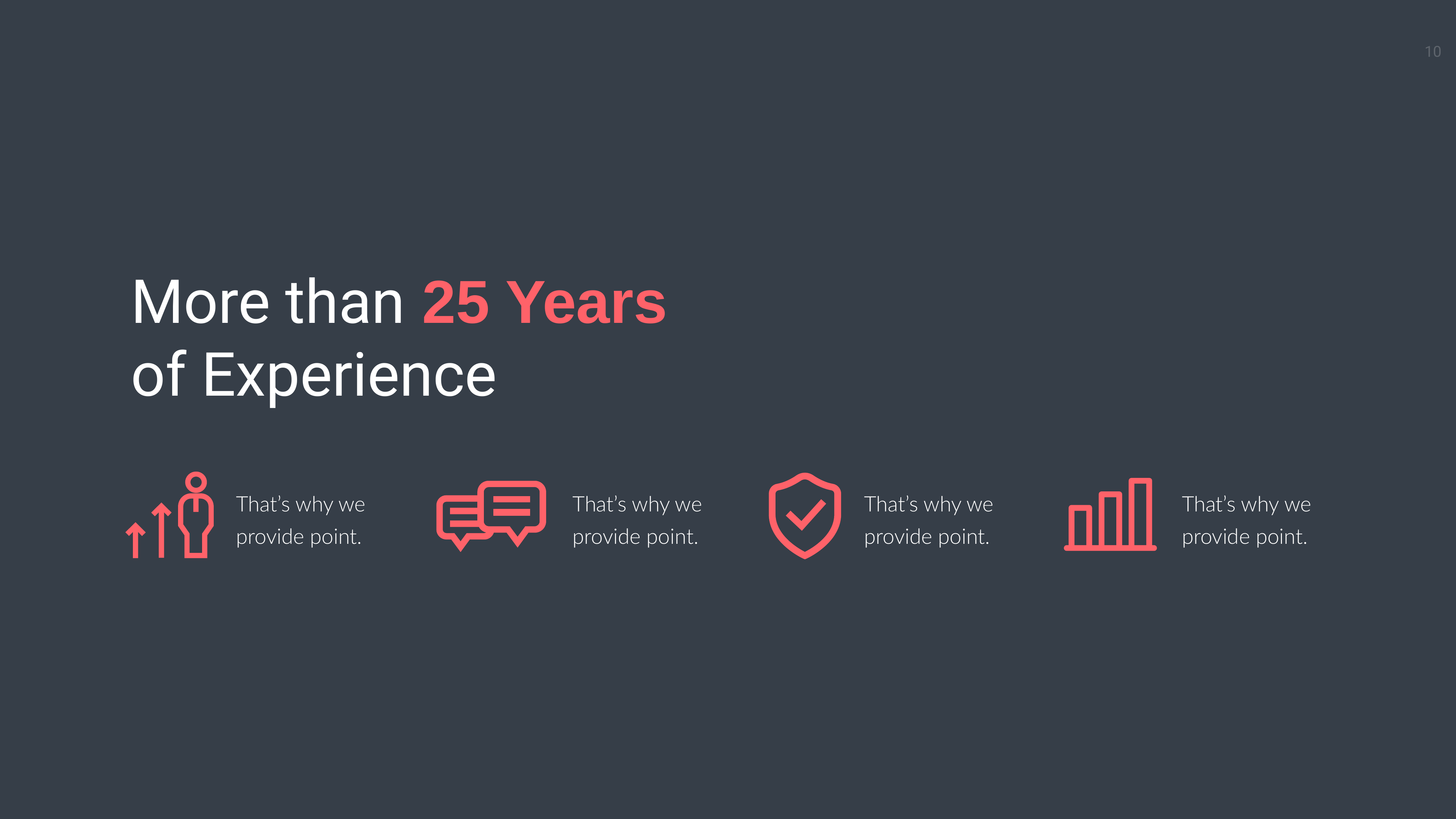

More than 25 Years of Experience

That’s why we provide point.
That’s why we provide point.
That’s why we provide point.
That’s why we provide point.